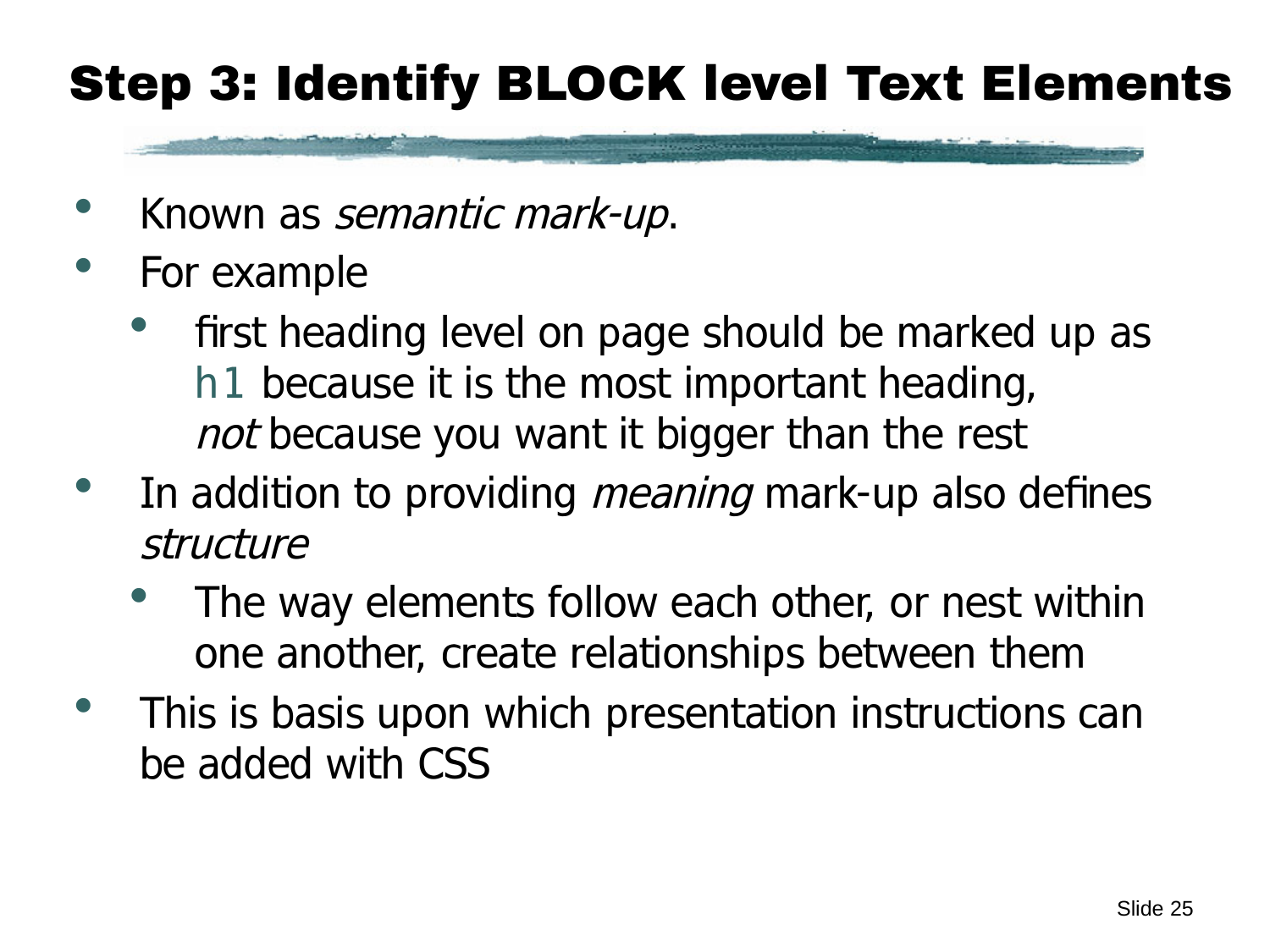

# Step 3: Identify BLOCK level Text Elements
Known as semantic mark-up.
For example
first heading level on page should be marked up as h1 because it is the most important heading,
not because you want it bigger than the rest
In addition to providing meaning mark-up also defines structure
The way elements follow each other, or nest within one another, create relationships between them
This is basis upon which presentation instructions can be added with CSS
Slide 25